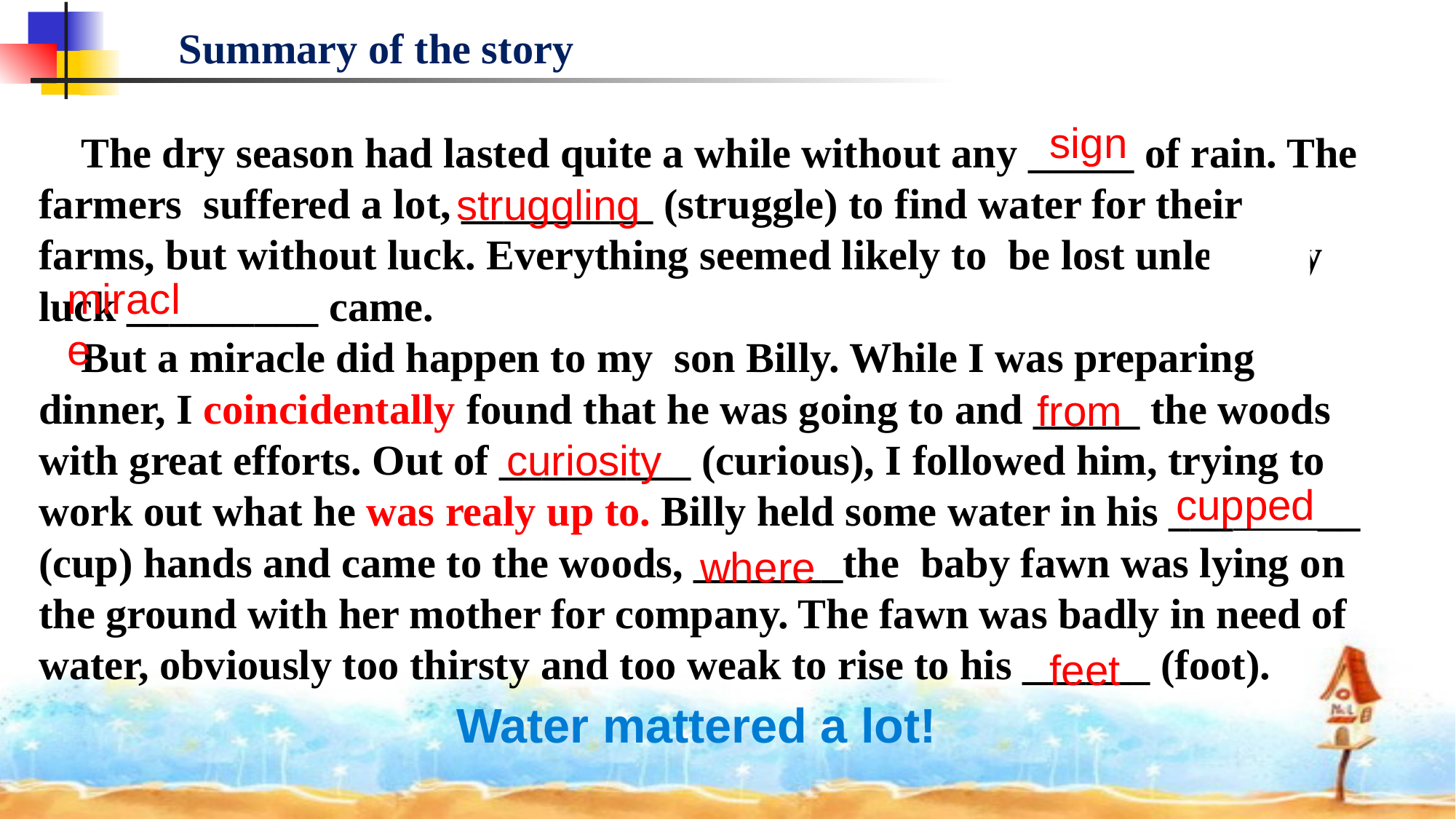

Summary of the story
sign
    The dry season had lasted quite a while without any _____ of rain. The farmers  suffered a lot, _________ (struggle) to find water for their farms, but without luck. Everything seemed likely to  be lost unless any luck _________ came.
    But a miracle did happen to my  son Billy. While I was preparing dinner, I coincidentally found that he was going to and _____ the woods  with great efforts. Out of _________ (curious), I followed him, trying to work out what he was realy up to. Billy held some water in his ___        __ (cup) hands and came to the woods, _______the  baby fawn was lying on the ground with her mother for company. The fawn was badly in need of water, obviously too thirsty and too weak to rise to his ______ (foot).
struggling

miracle

from
curiosity
cupped
where
feet
Water mattered a lot!